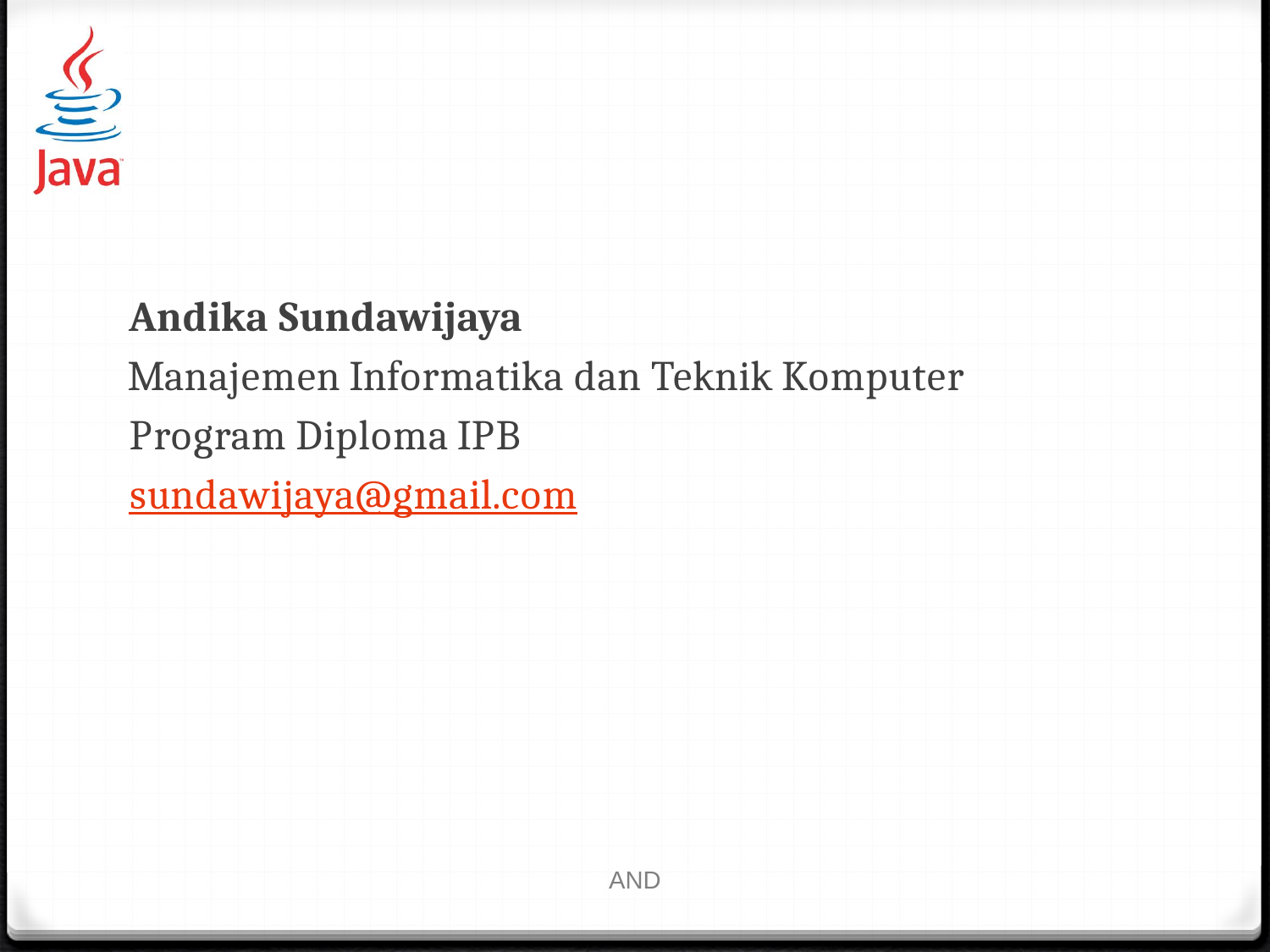

#
Andika Sundawijaya
Manajemen Informatika dan Teknik Komputer
Program Diploma IPB
sundawijaya@gmail.com

AND